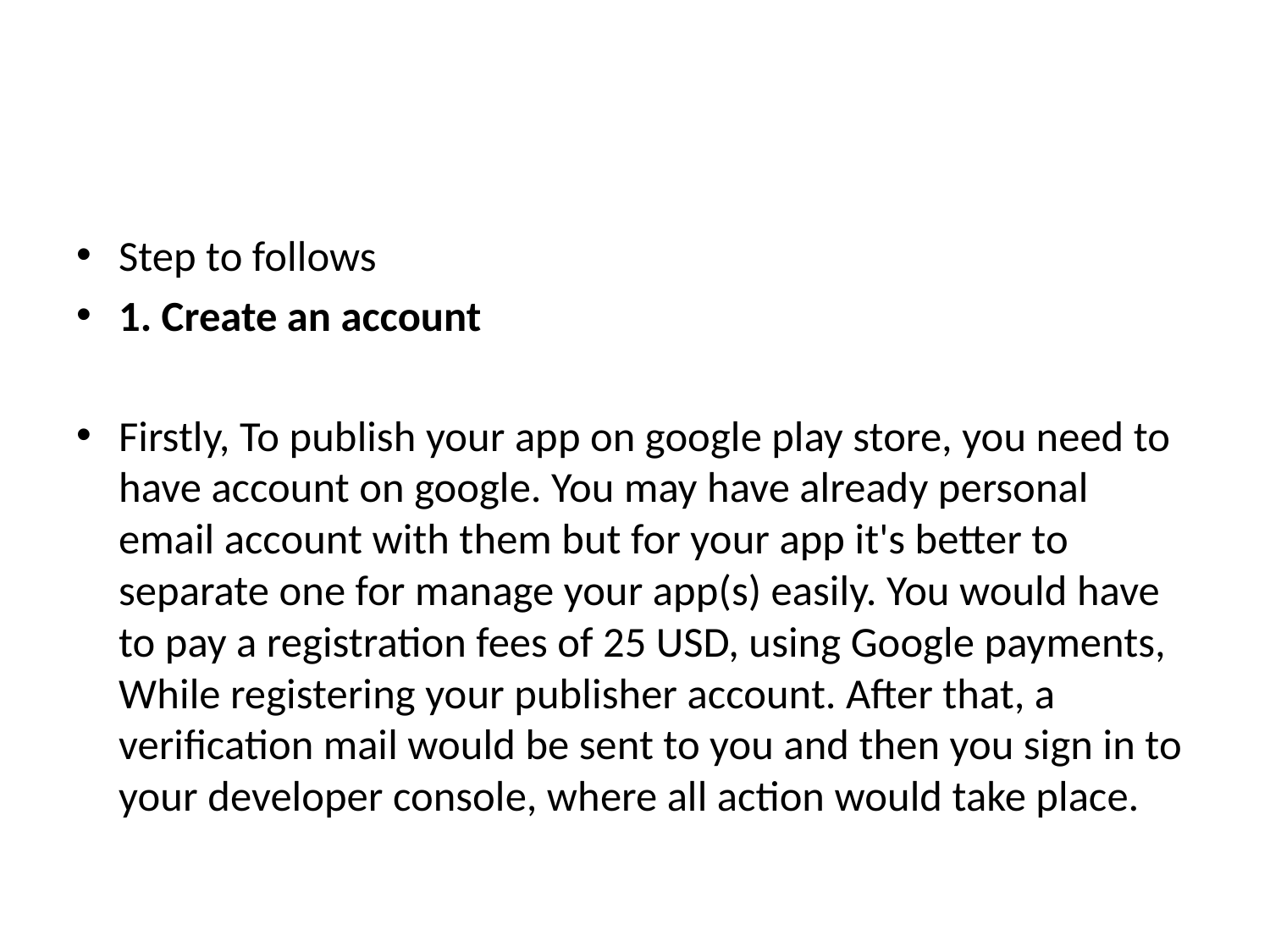

#
Step to follows
1. Create an account

Firstly, To publish your app on google play store, you need to have account on google. You may have already personal email account with them but for your app it's better to separate one for manage your app(s) easily. You would have to pay a registration fees of 25 USD, using Google payments, While registering your publisher account. After that, a verification mail would be sent to you and then you sign in to your developer console, where all action would take place.